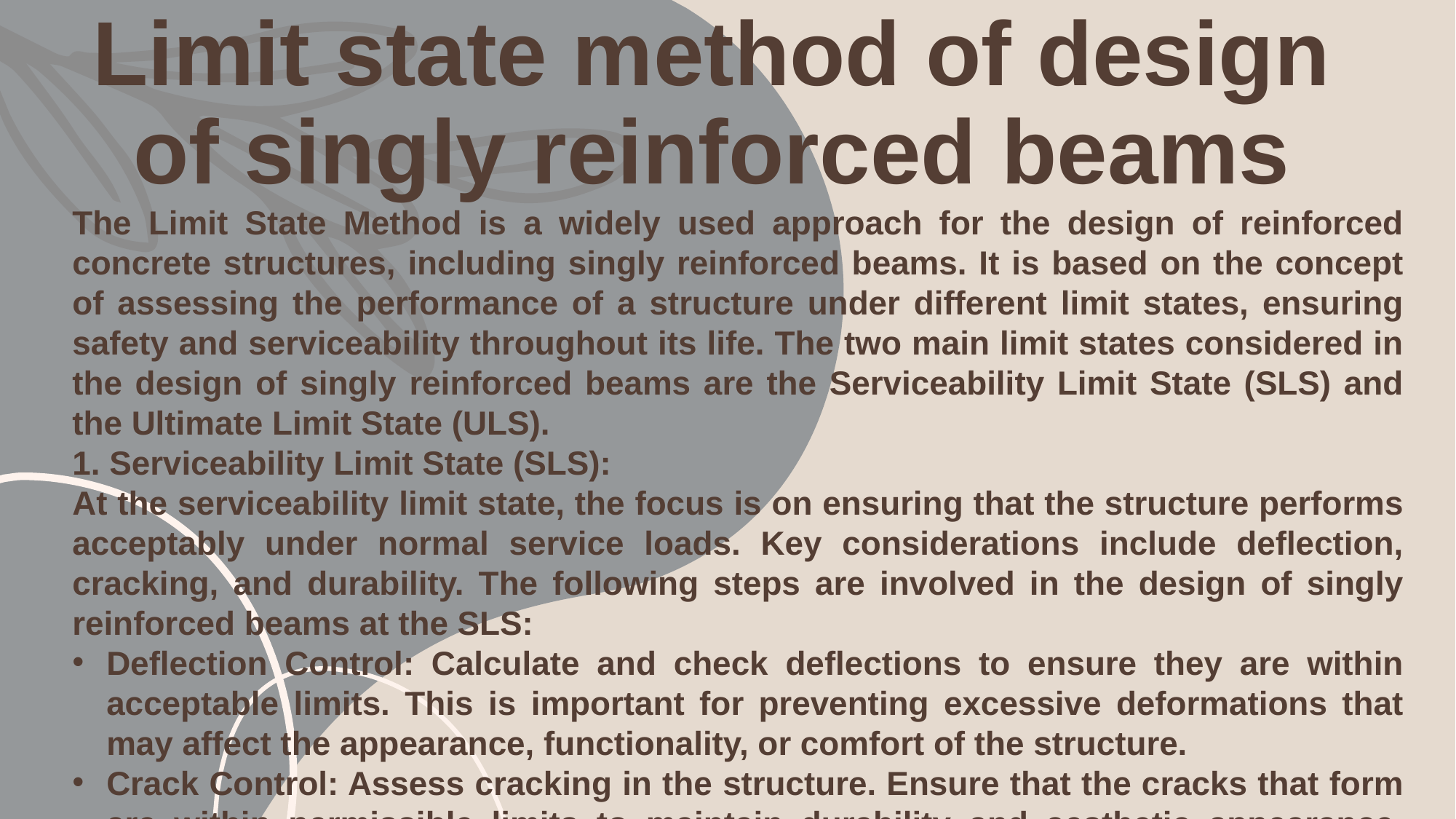

# Limit state method of design of singly reinforced beams

The Limit State Method is a widely used approach for the design of reinforced concrete structures, including singly reinforced beams. It is based on the concept of assessing the performance of a structure under different limit states, ensuring safety and serviceability throughout its life. The two main limit states considered in the design of singly reinforced beams are the Serviceability Limit State (SLS) and the Ultimate Limit State (ULS).
1. Serviceability Limit State (SLS):
At the serviceability limit state, the focus is on ensuring that the structure performs acceptably under normal service loads. Key considerations include deflection, cracking, and durability. The following steps are involved in the design of singly reinforced beams at the SLS:
Deflection Control: Calculate and check deflections to ensure they are within acceptable limits. This is important for preventing excessive deformations that may affect the appearance, functionality, or comfort of the structure.
Crack Control: Assess cracking in the structure. Ensure that the cracks that form are within permissible limits to maintain durability and aesthetic appearance. Adequate reinforcement is provided to control crack widths.